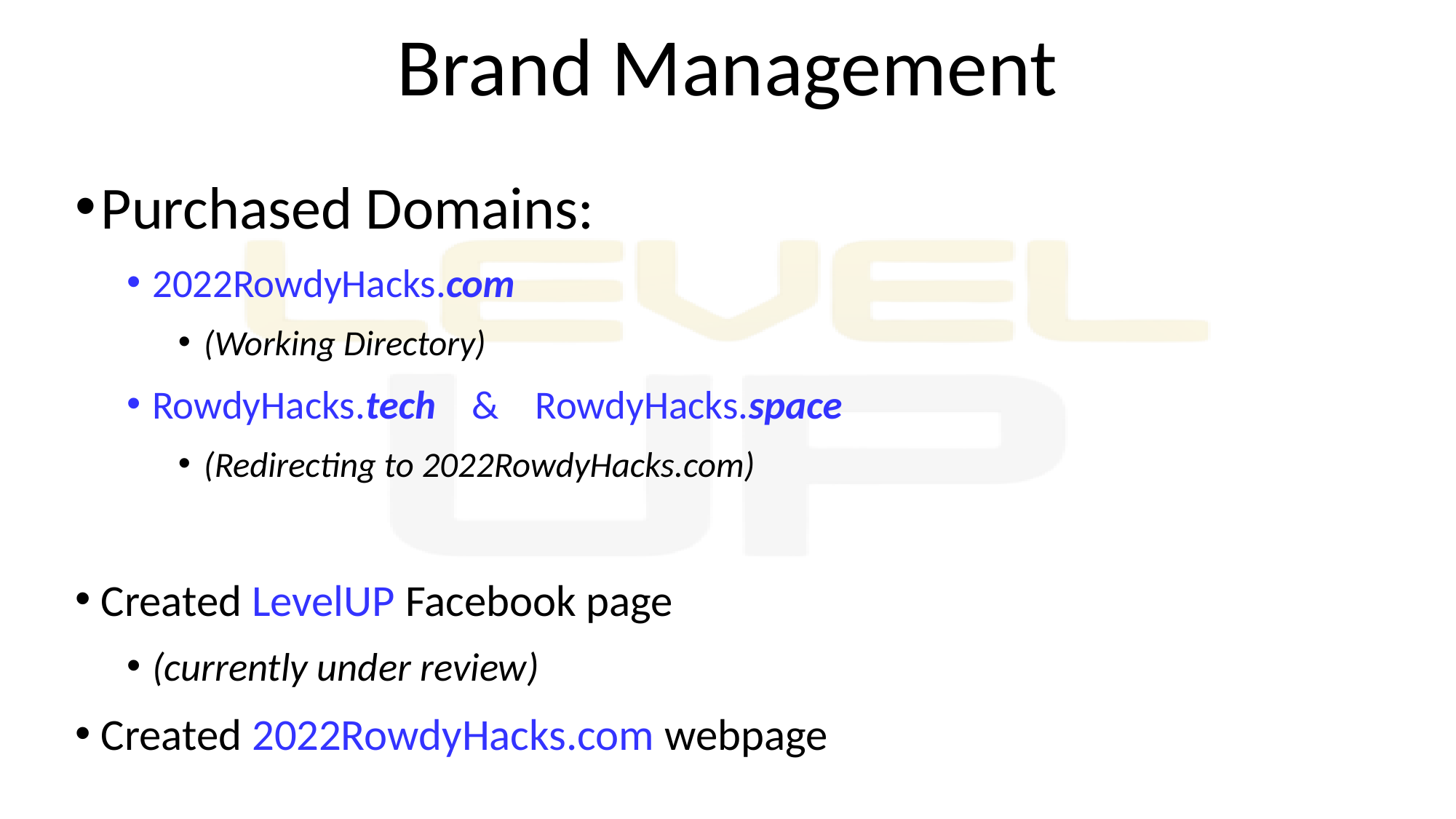

# Brand Management
Purchased Domains:
2022RowdyHacks.com
(Working Directory)
RowdyHacks.tech    &    RowdyHacks.space
(Redirecting to 2022RowdyHacks.com)

Created LevelUP Facebook page
(currently under review)
Created 2022RowdyHacks.com webpage